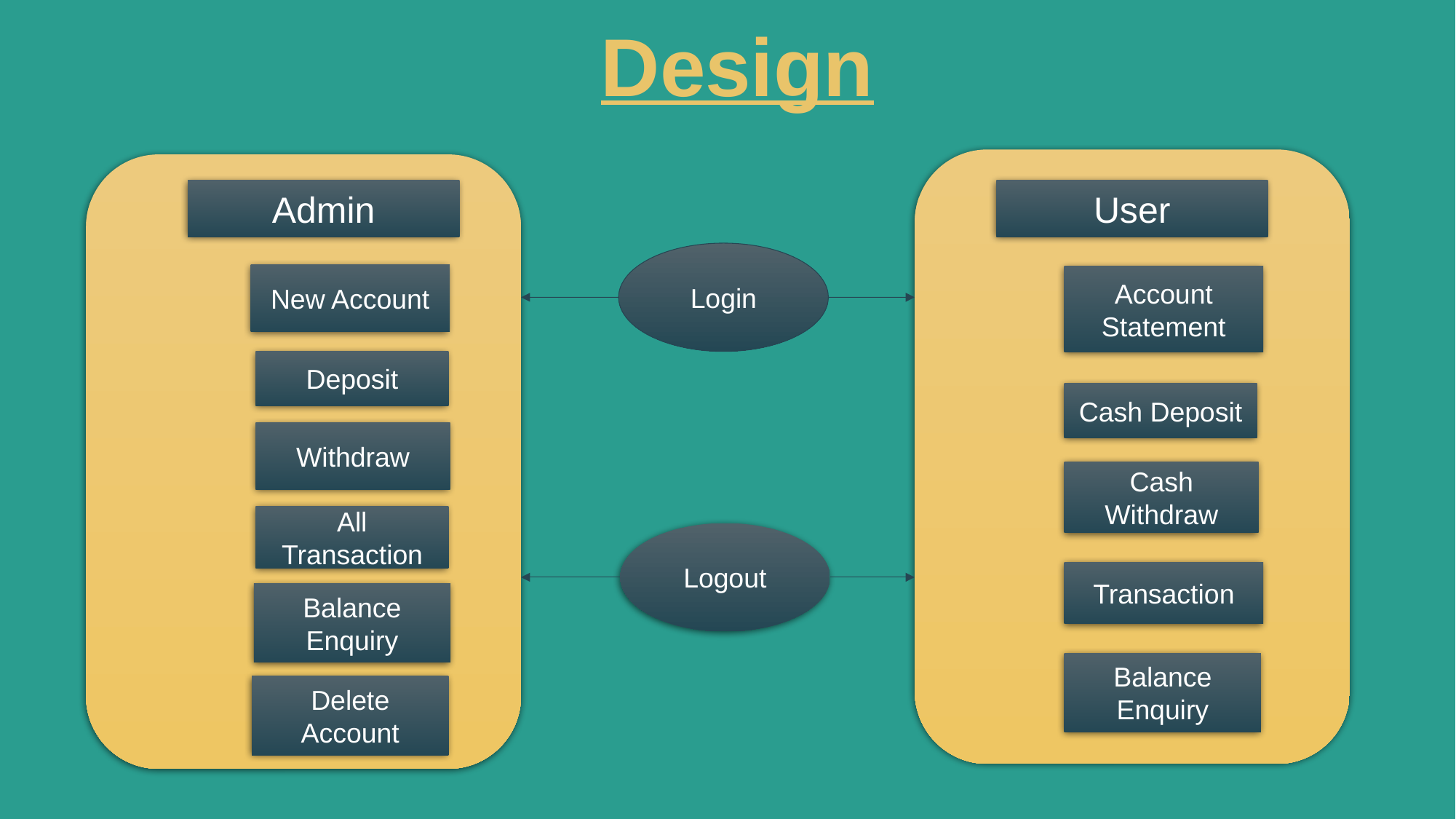

# Design

Admin
User
Login
New Account
Account Statement
Deposit
Cash Deposit
Withdraw
Cash Withdraw
All Transaction
Logout
Transaction
Balance Enquiry
Balance Enquiry
Delete Account